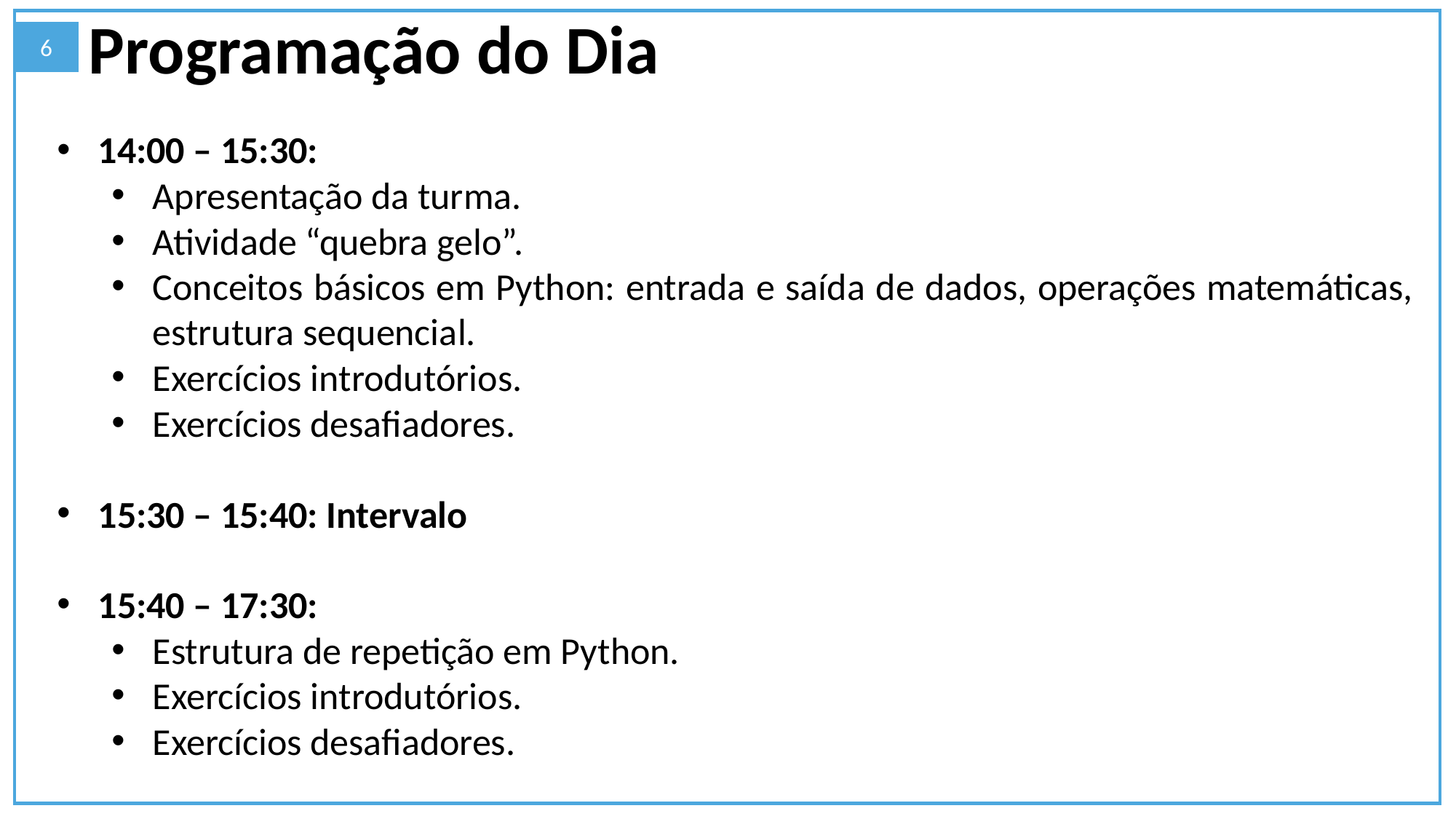

Programação do Dia

6
14:00 – 15:30:
Apresentação da turma.
Atividade “quebra gelo”.
Conceitos básicos em Python: entrada e saída de dados, operações matemáticas, estrutura sequencial.
Exercícios introdutórios.
Exercícios desafiadores.

15:30 – 15:40: Intervalo

15:40 – 17:30:
Estrutura de repetição em Python.
Exercícios introdutórios.
Exercícios desafiadores.